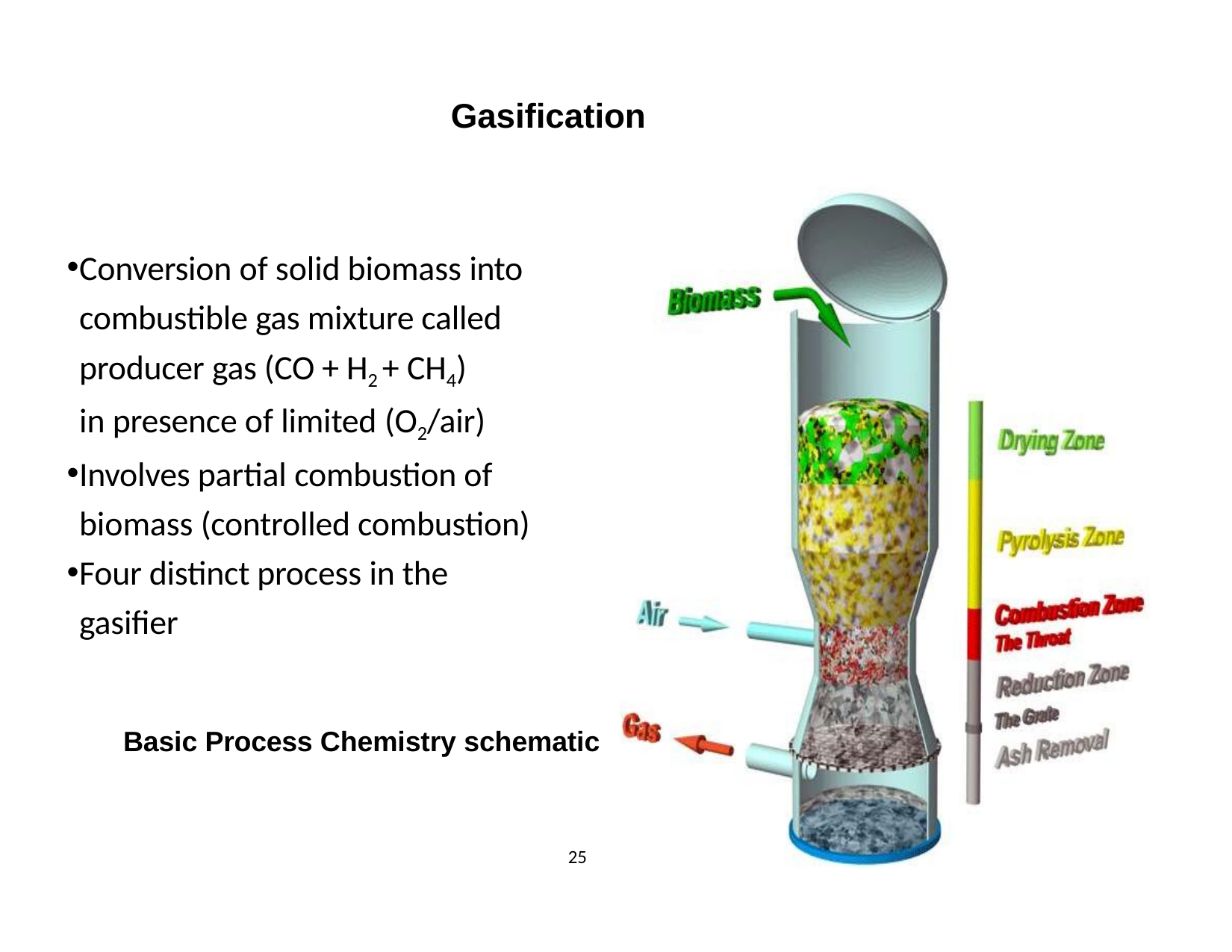

# Gasification

Conversion of solid biomass into  combustible gas mixture called  producer gas (CO + H2 + CH4)
in presence of limited (O2/air)
Involves partial combustion of  biomass (controlled combustion)
Four distinct process in the  gasifier
Basic Process Chemistry schematic
25
26